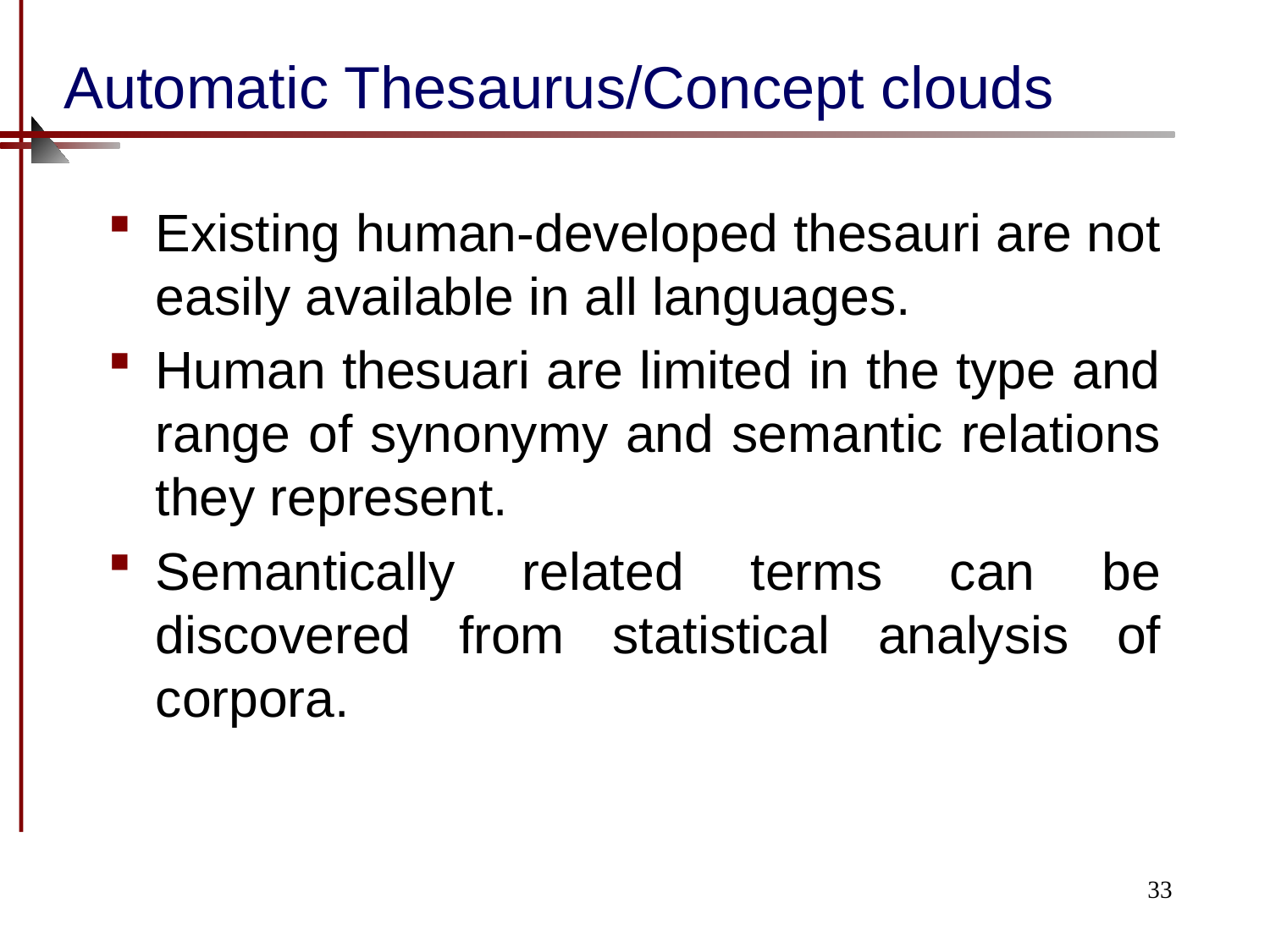

# Automatic Thesaurus/Concept clouds
Existing human-developed thesauri are not easily available in all languages.
Human thesuari are limited in the type and range of synonymy and semantic relations they represent.
Semantically related terms can be discovered from statistical analysis of corpora.

33